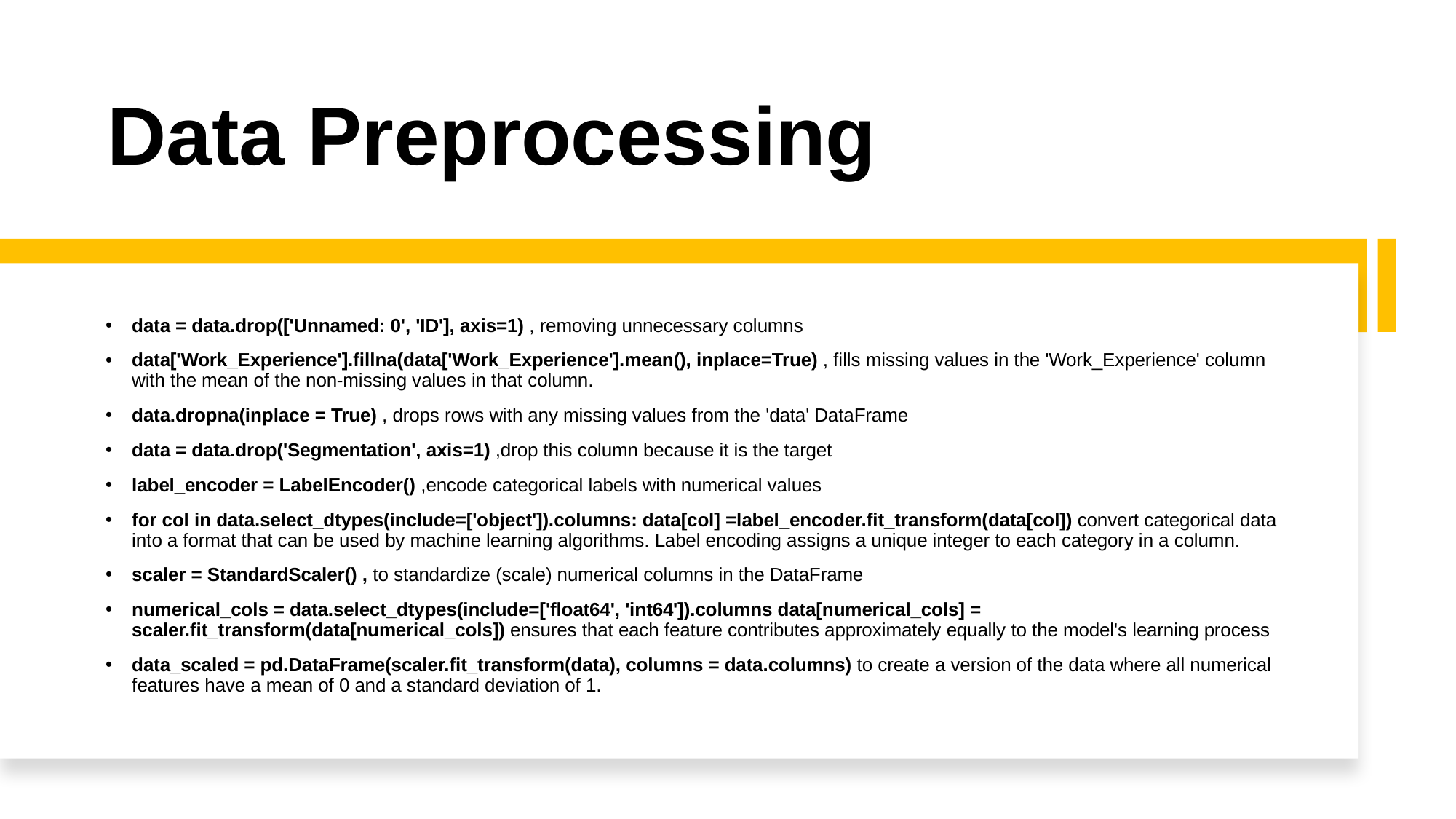

# Data Preprocessing

data = data.drop(['Unnamed: 0', 'ID'], axis=1) , removing unnecessary columns
data['Work_Experience'].fillna(data['Work_Experience'].mean(), inplace=True) , fills missing values in the 'Work_Experience' column with the mean of the non-missing values in that column.
data.dropna(inplace = True) , drops rows with any missing values from the 'data' DataFrame
data = data.drop('Segmentation', axis=1) ,drop this column because it is the target
label_encoder = LabelEncoder() ,encode categorical labels with numerical values
for col in data.select_dtypes(include=['object']).columns: data[col] =label_encoder.fit_transform(data[col]) convert categorical data into a format that can be used by machine learning algorithms. Label encoding assigns a unique integer to each category in a column.
scaler = StandardScaler() , to standardize (scale) numerical columns in the DataFrame
numerical_cols = data.select_dtypes(include=['float64', 'int64']).columns data[numerical_cols] = scaler.fit_transform(data[numerical_cols]) ensures that each feature contributes approximately equally to the model's learning process
data_scaled = pd.DataFrame(scaler.fit_transform(data), columns = data.columns) to create a version of the data where all numerical features have a mean of 0 and a standard deviation of 1.